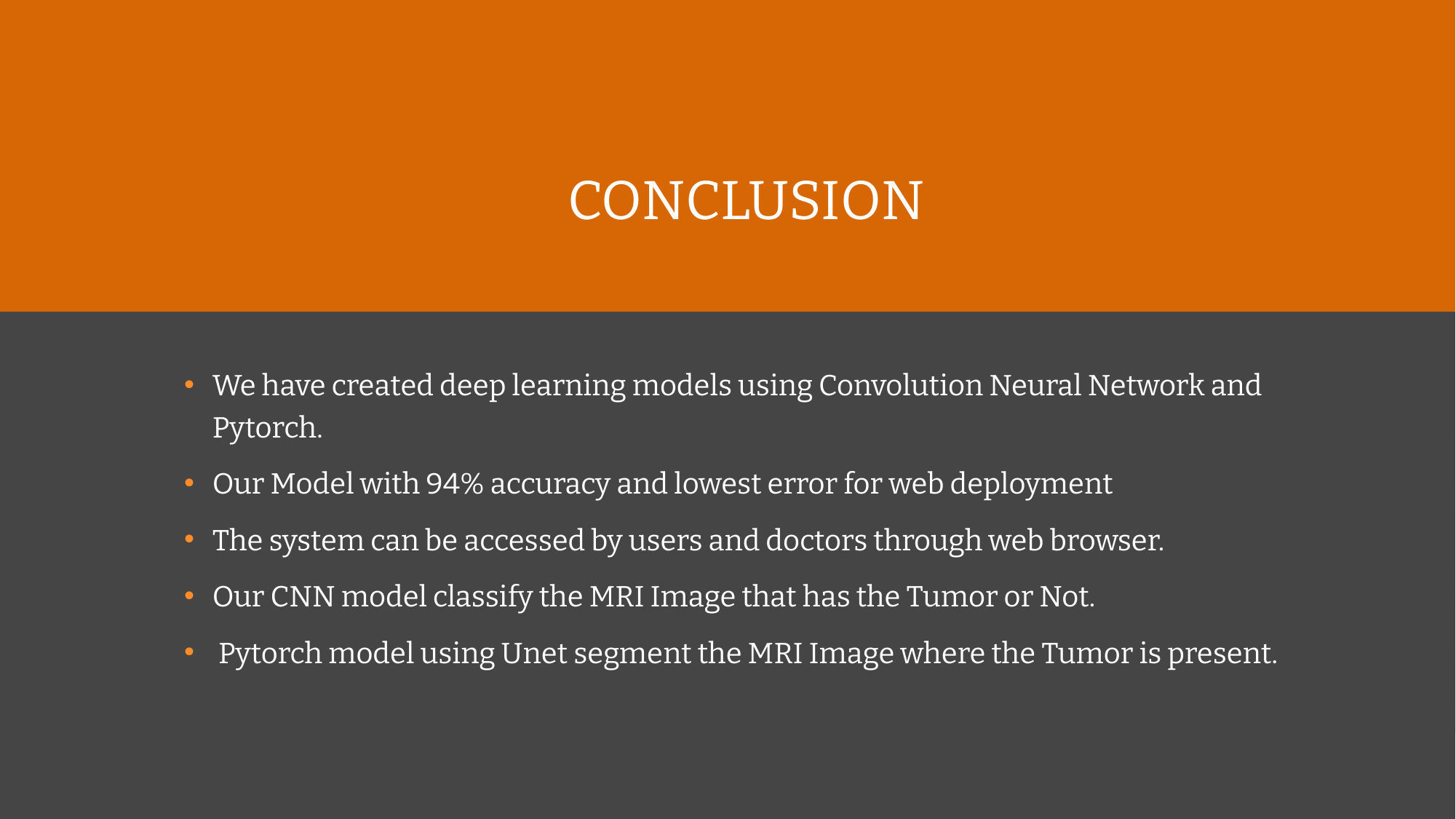

# Conclusion

We have created deep learning models using Convolution Neural Network and Pytorch.
Our Model with 94% accuracy and lowest error for web deployment
The system can be accessed by users and doctors through web browser.
Our CNN model classify the MRI Image that has the Tumor or Not.
 Pytorch model using Unet segment the MRI Image where the Tumor is present.